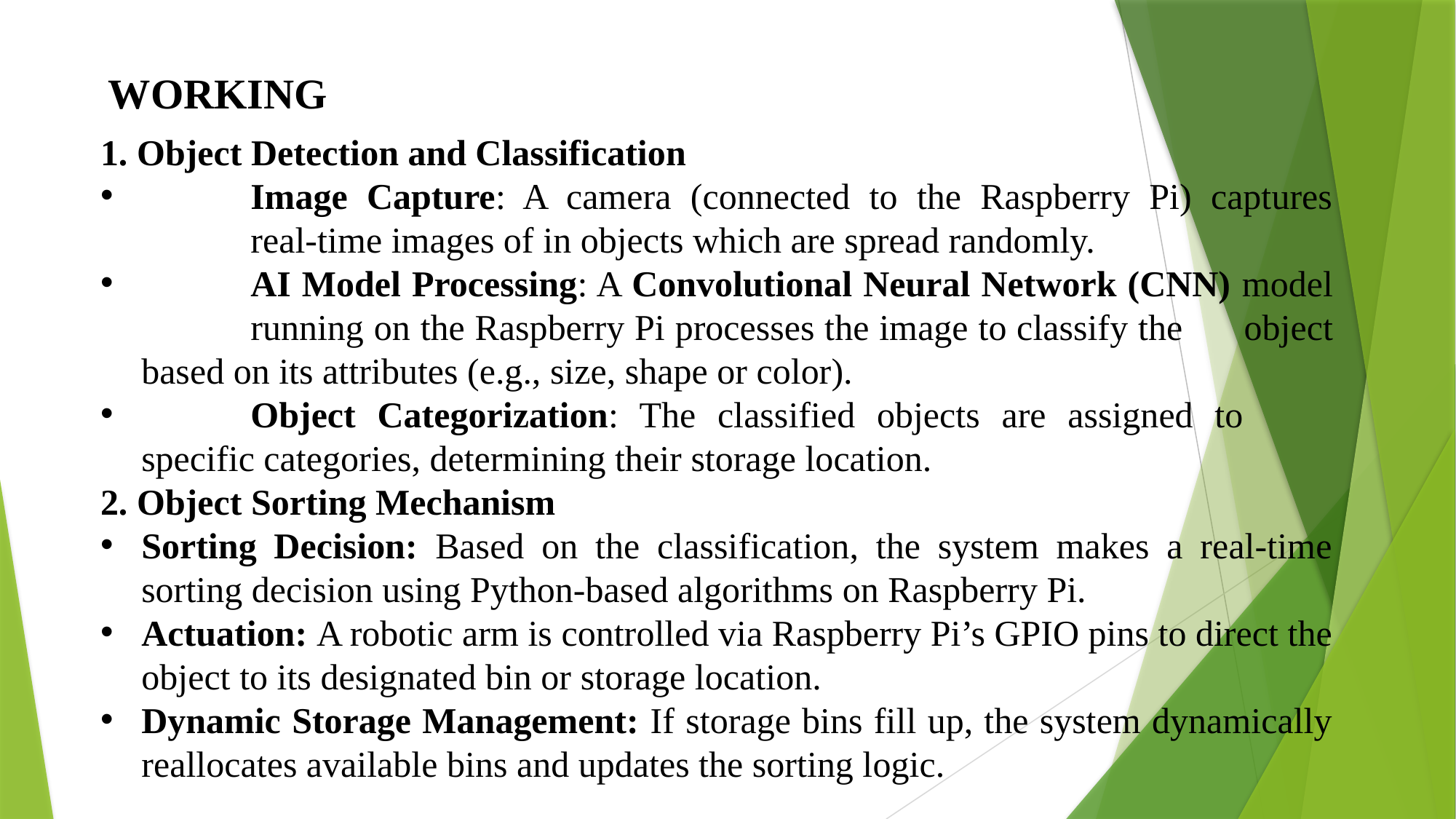

WORKING
1. Object Detection and Classification
	Image Capture: A camera (connected to the Raspberry Pi) captures 	real-time images of in objects which are spread randomly.
	AI Model Processing: A Convolutional Neural Network (CNN) model 	running on the Raspberry Pi processes the image to classify the 	object based on its attributes (e.g., size, shape or color).
	Object Categorization: The classified objects are assigned to 	specific categories, determining their storage location.
2. Object Sorting Mechanism
Sorting Decision: Based on the classification, the system makes a real-time sorting decision using Python-based algorithms on Raspberry Pi.
Actuation: A robotic arm is controlled via Raspberry Pi’s GPIO pins to direct the object to its designated bin or storage location.
Dynamic Storage Management: If storage bins fill up, the system dynamically reallocates available bins and updates the sorting logic.